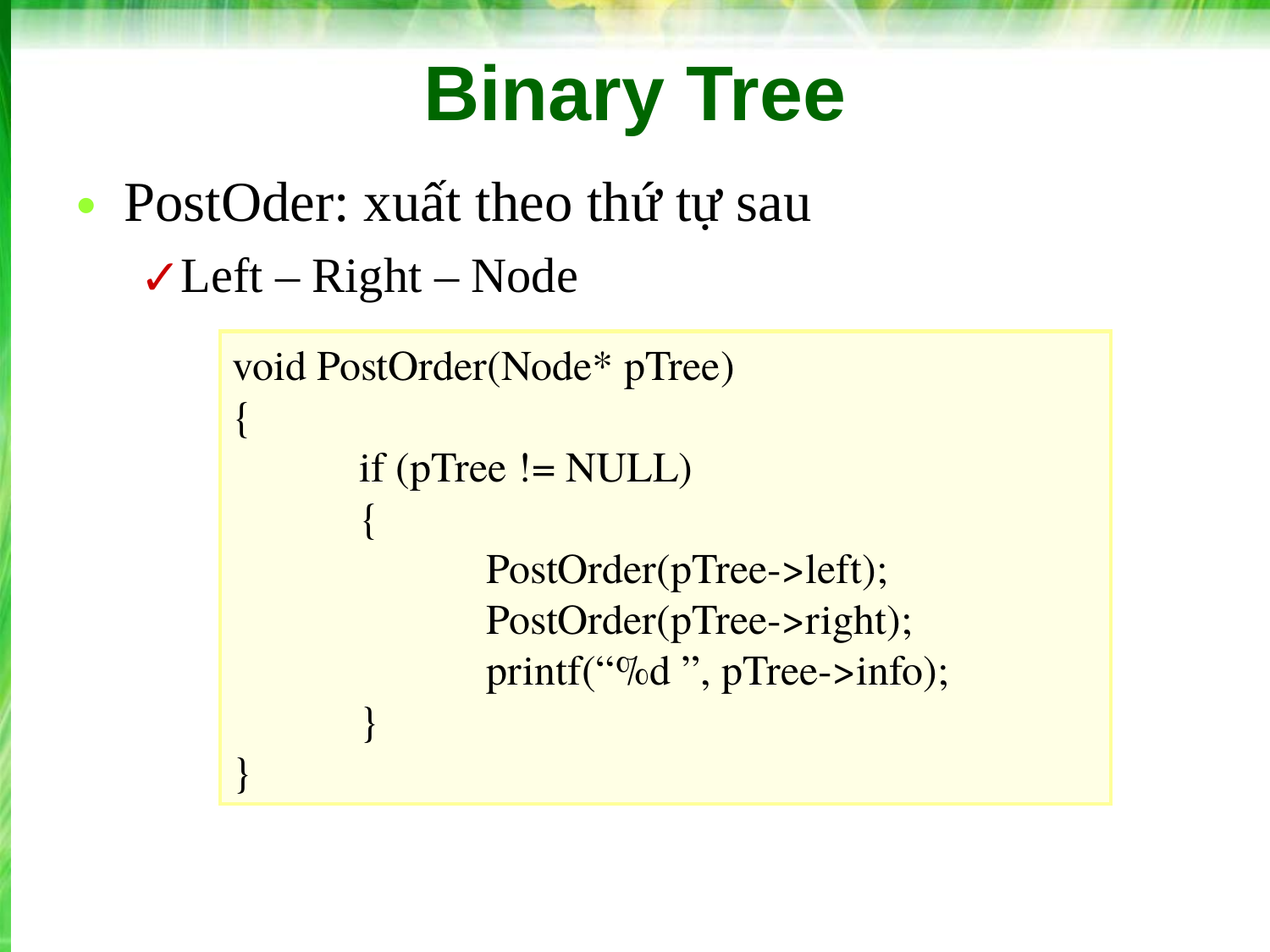

# Binary Tree
PostOder: xuất theo thứ tự sau
Left – Right – Node
void PostOrder(Node* pTree)
{
	if (pTree != NULL)
	{
		PostOrder(pTree->left);
		PostOrder(pTree->right);
		printf(“%d ”, pTree->info);
	}
}
29